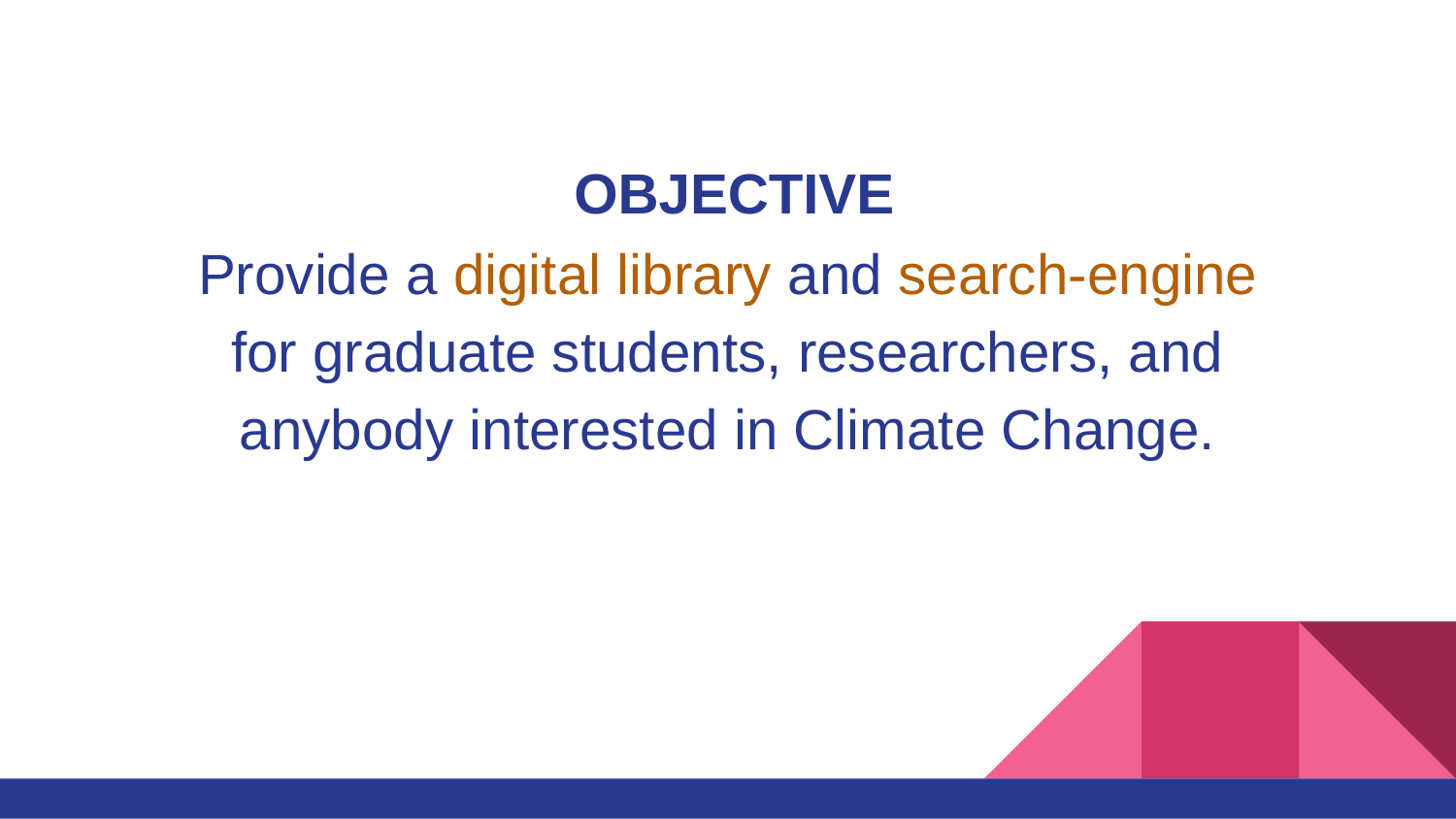

# OBJECTIVE
Provide a digital library and search-engine for graduate students, researchers, and anybody interested in Climate Change.